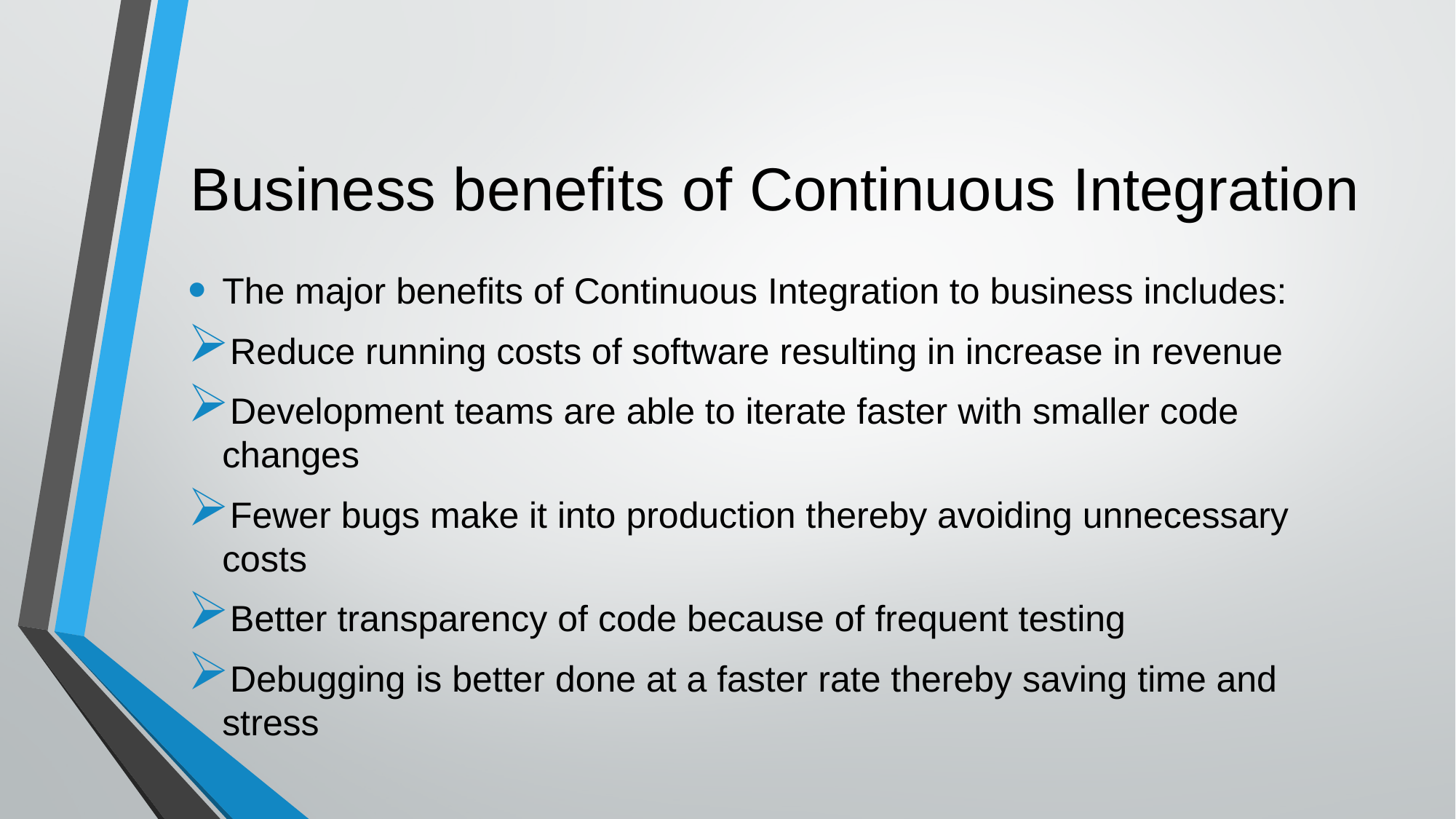

# Business benefits of Continuous Integration
The major benefits of Continuous Integration to business includes:
Reduce running costs of software resulting in increase in revenue
Development teams are able to iterate faster with smaller code changes
Fewer bugs make it into production thereby avoiding unnecessary costs
Better transparency of code because of frequent testing
Debugging is better done at a faster rate thereby saving time and stress